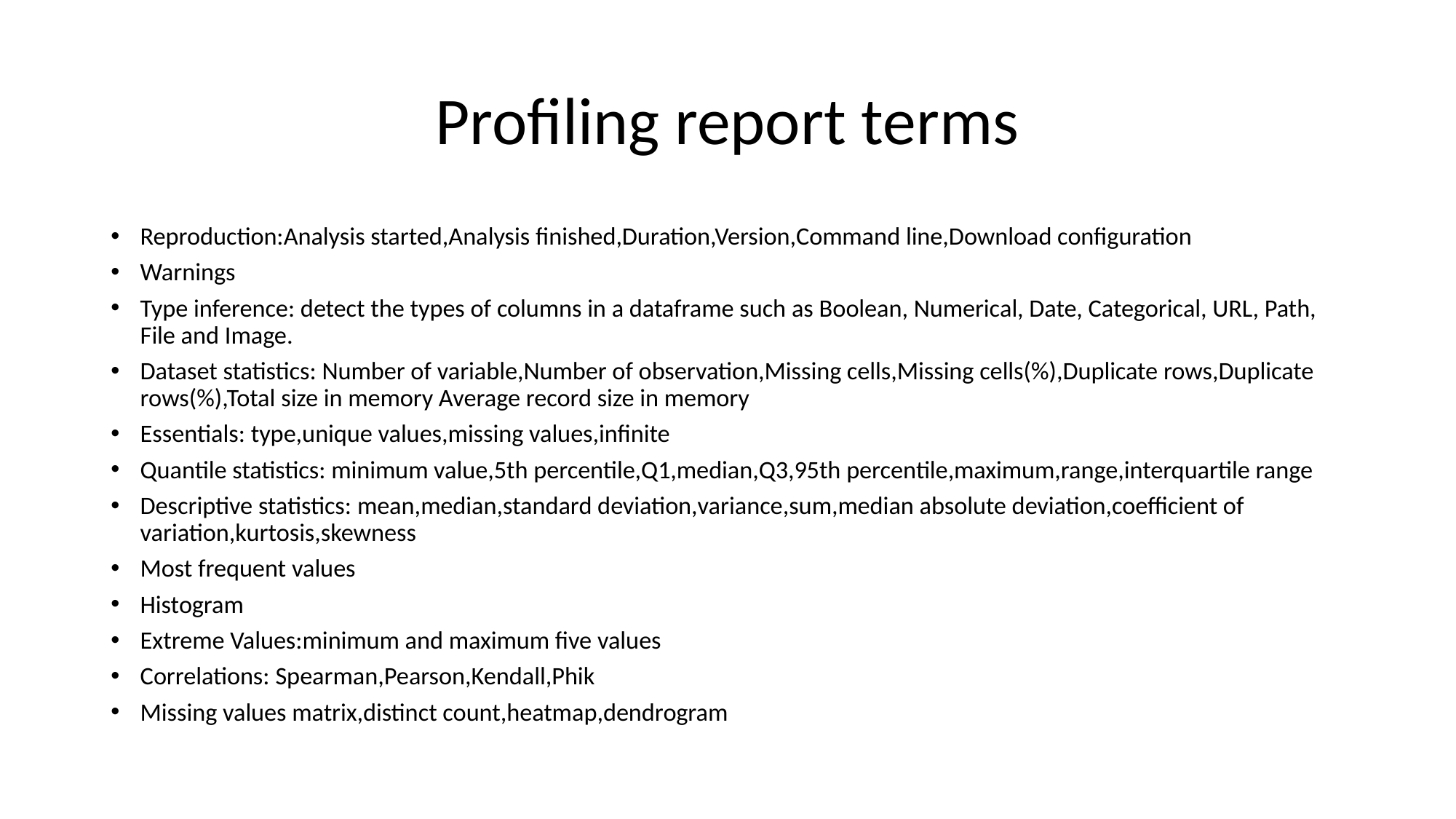

# Profiling report terms
Reproduction:Analysis started,Analysis finished,Duration,Version,Command line,Download configuration
Warnings
Type inference: detect the types of columns in a dataframe such as Boolean, Numerical, Date, Categorical, URL, Path, File and Image.
Dataset statistics: Number of variable,Number of observation,Missing cells,Missing cells(%),Duplicate rows,Duplicate rows(%),Total size in memory Average record size in memory
Essentials: type,unique values,missing values,infinite
Quantile statistics: minimum value,5th percentile,Q1,median,Q3,95th percentile,maximum,range,interquartile range
Descriptive statistics: mean,median,standard deviation,variance,sum,median absolute deviation,coefficient of variation,kurtosis,skewness
Most frequent values
Histogram
Extreme Values:minimum and maximum five values
Correlations: Spearman,Pearson,Kendall,Phik
Missing values matrix,distinct count,heatmap,dendrogram